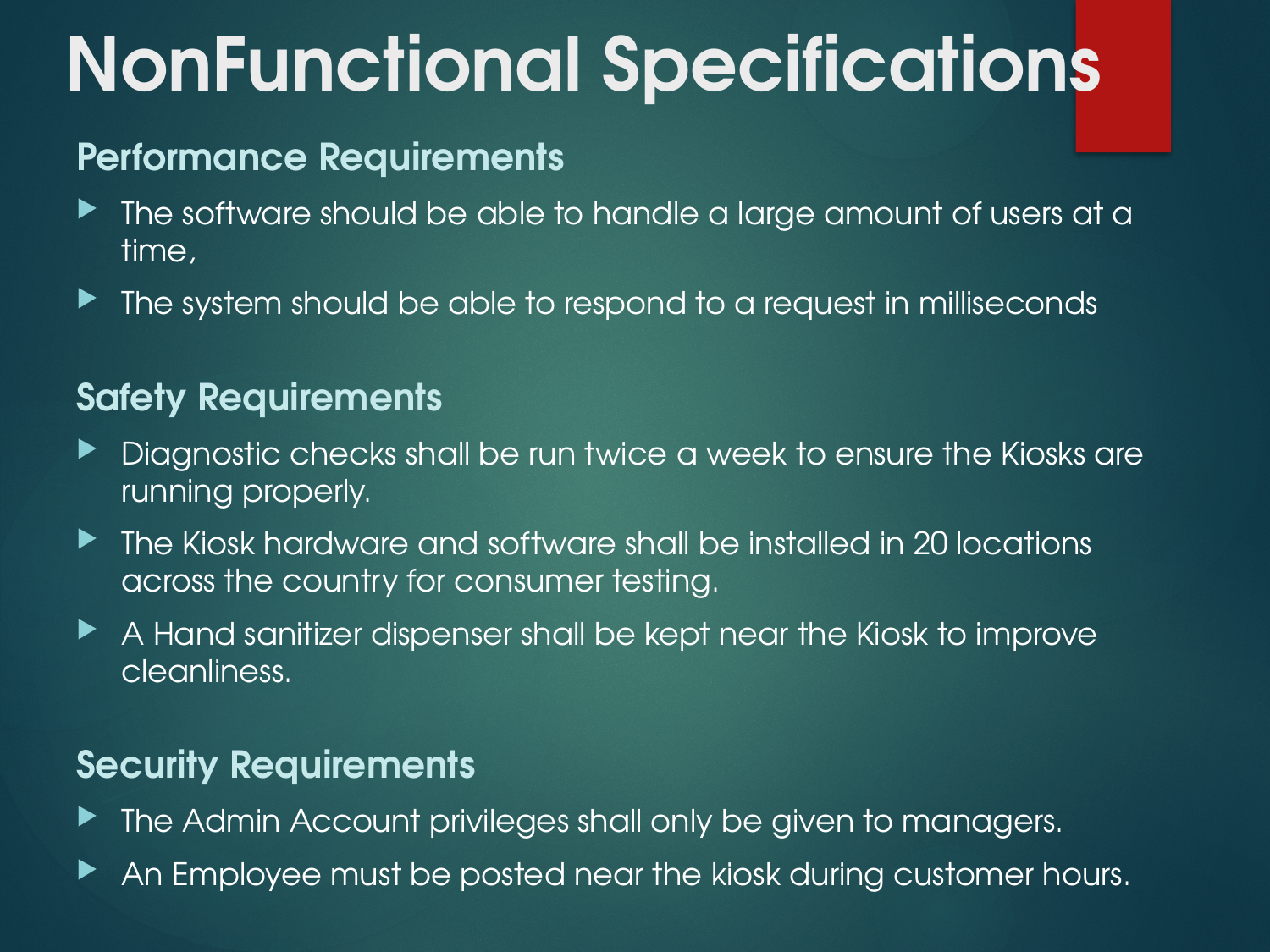

# NonFunctional Specifications
Performance Requirements
The software should be able to handle a large amount of users at a time,
The system should be able to respond to a request in milliseconds
Safety Requirements
Diagnostic checks shall be run twice a week to ensure the Kiosks are running properly.
The Kiosk hardware and software shall be installed in 20 locations across the country for consumer testing.
A Hand sanitizer dispenser shall be kept near the Kiosk to improve cleanliness.
Security Requirements
The Admin Account privileges shall only be given to managers.
An Employee must be posted near the kiosk during customer hours.